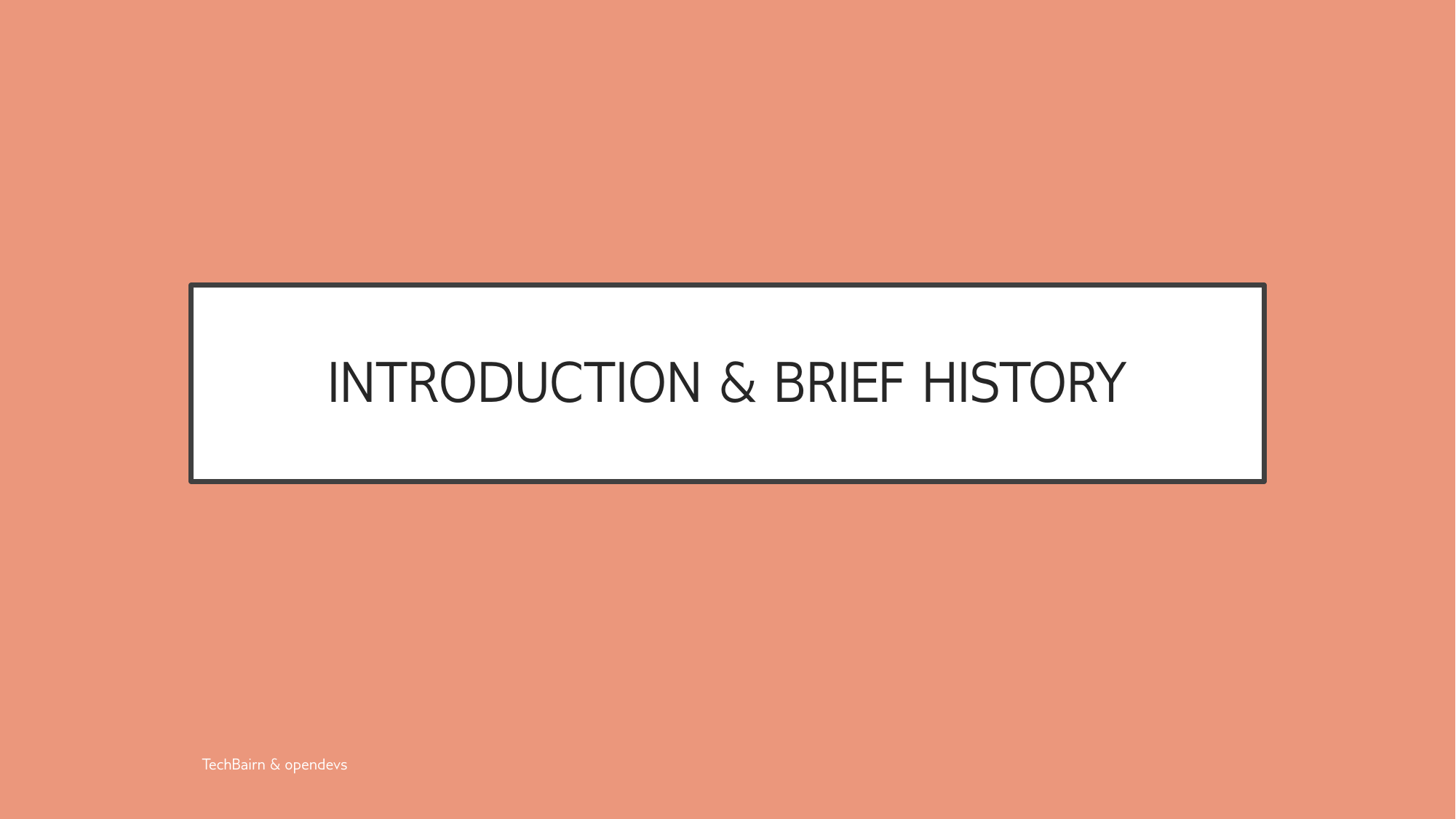

# INTRODUCTION & BRIEF HISTORY
TechBairn & opendevs